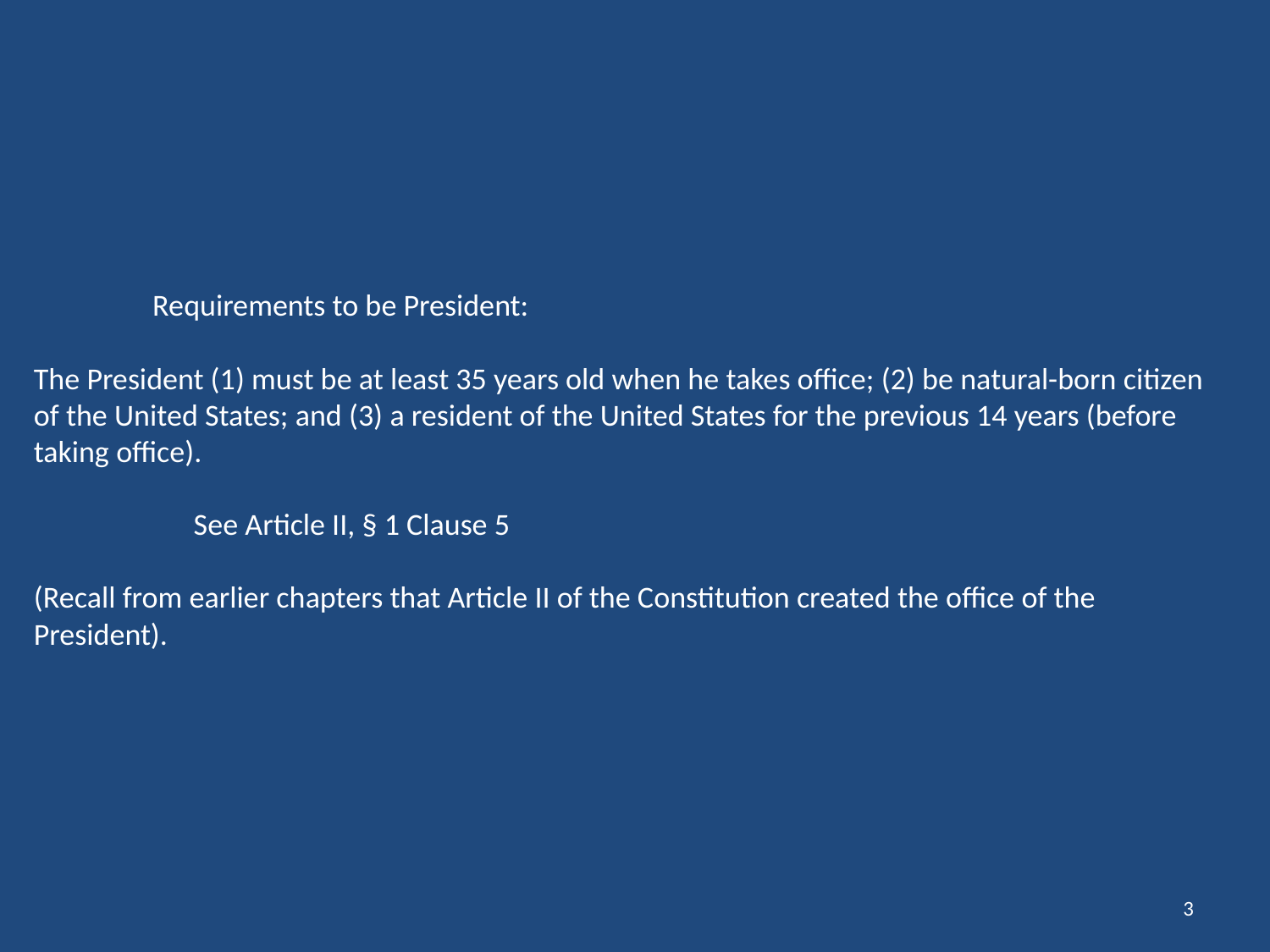

# Requirements to be President: The President (1) must be at least 35 years old when he takes office; (2) be natural-born citizen of the United States; and (3) a resident of the United States for the previous 14 years (before taking office). See Article II, § 1 Clause 5 (Recall from earlier chapters that Article II of the Constitution created the office of the President).
3